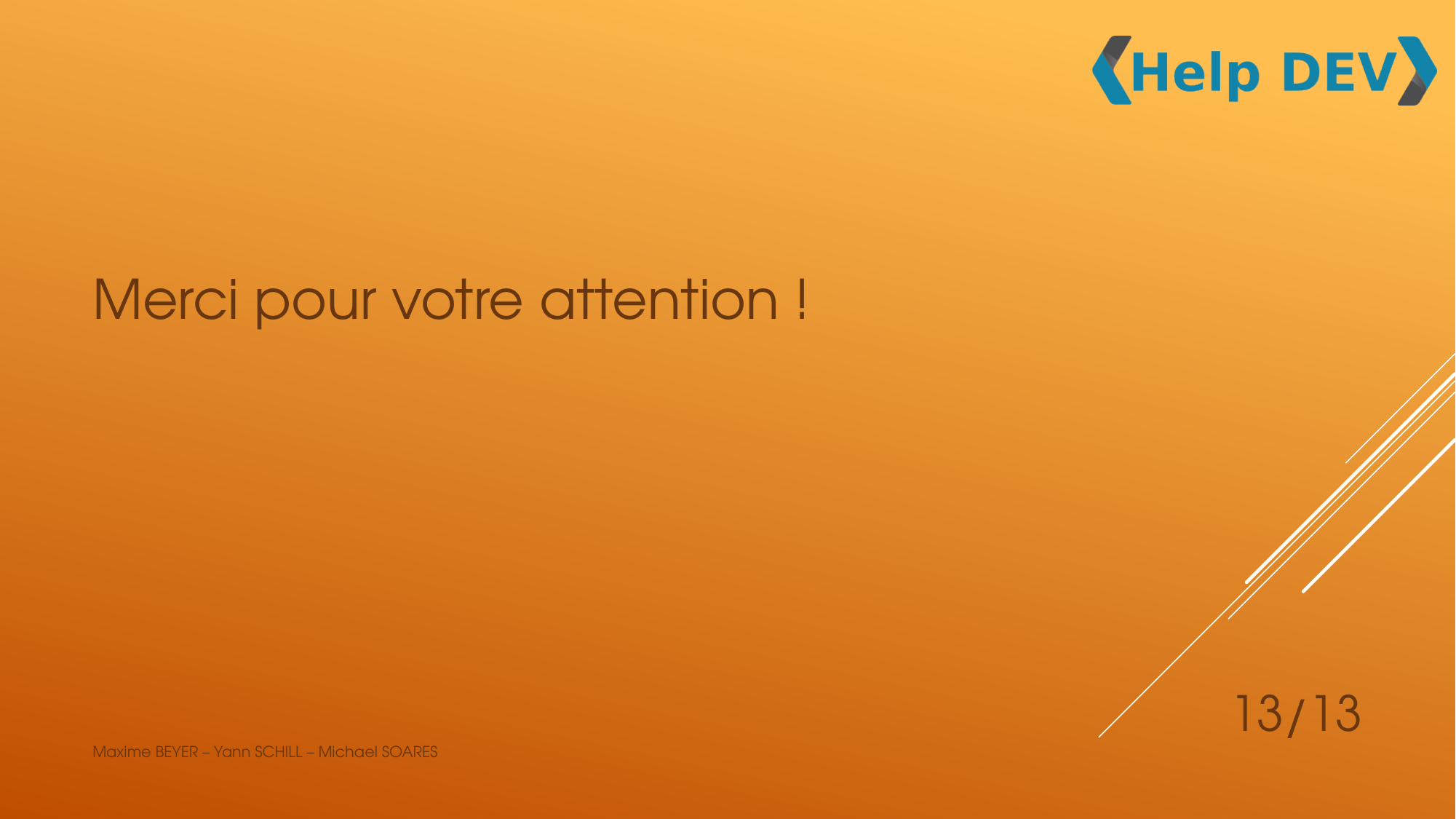

Merci pour votre attention !
13/13
Maxime BEYER – Yann SCHILL – Michael SOARES